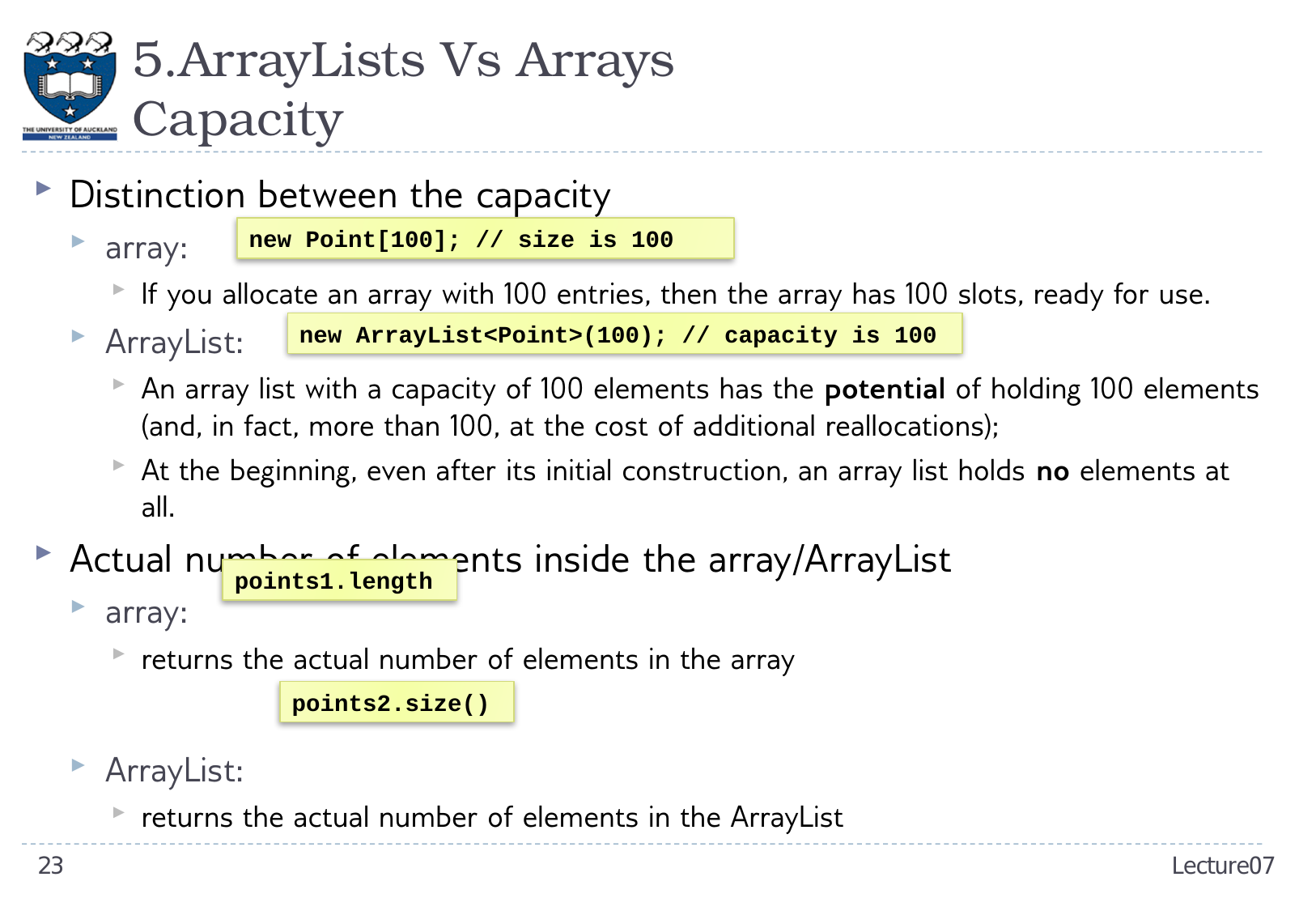

# 5.ArrayLists Vs Arrays Capacity
Distinction between the capacity
array:
If you allocate an array with 100 entries, then the array has 100 slots, ready for use.
ArrayList:
An array list with a capacity of 100 elements has the potential of holding 100 elements (and, in fact, more than 100, at the cost of additional reallocations);
At the beginning, even after its initial construction, an array list holds no elements at all.
Actual number of elements inside the array/ArrayList
array:
returns the actual number of elements in the array

ArrayList:
returns the actual number of elements in the ArrayList

new Point[100]; // size is 100
new ArrayList<Point>(100); // capacity is 100
points1.length
points2.size()
23
Lecture07